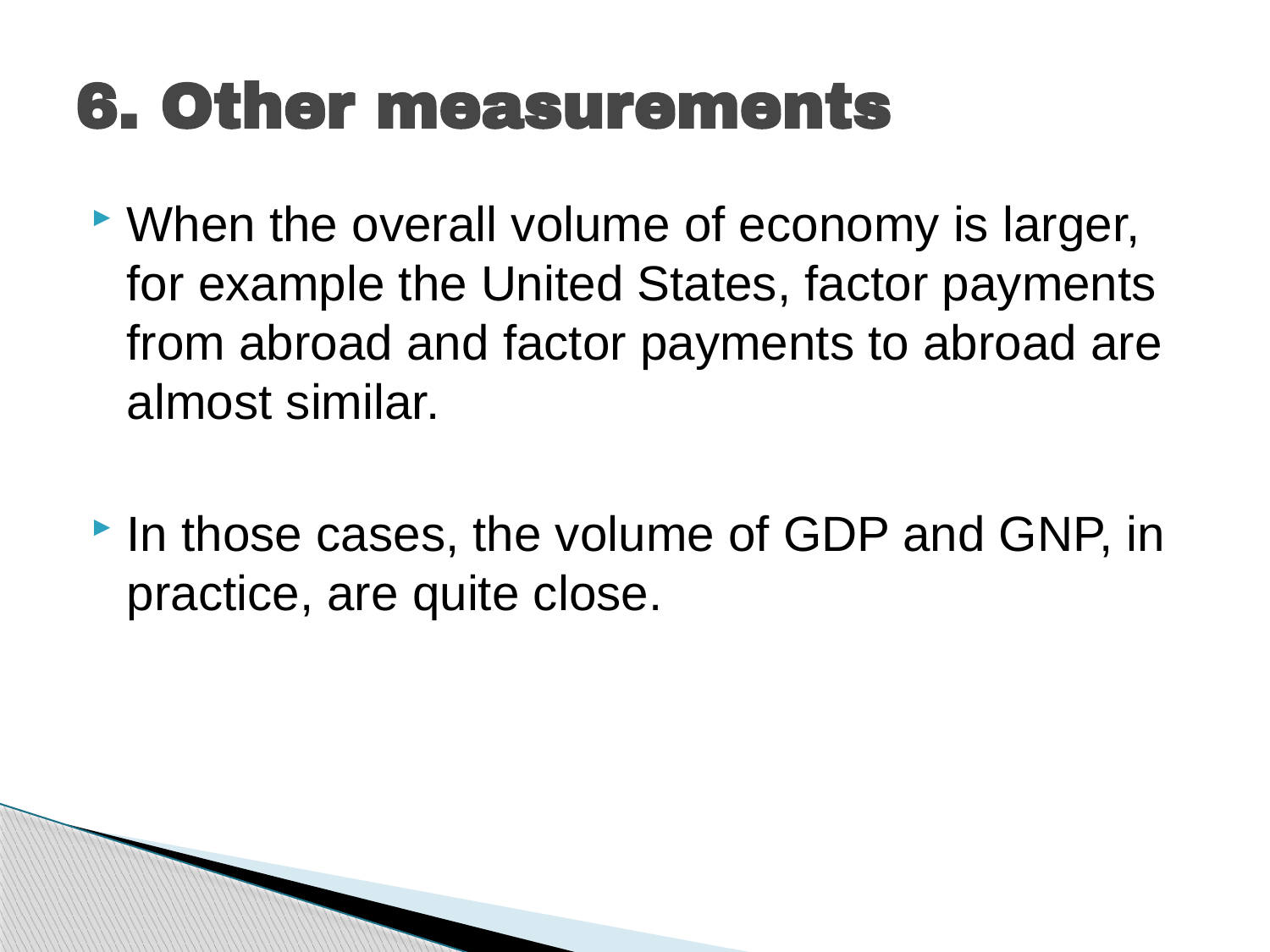

# 6. Other measurements
When the overall volume of economy is larger, for example the United States, factor payments from abroad and factor payments to abroad are almost similar.

In those cases, the volume of GDP and GNP, in practice, are quite close.